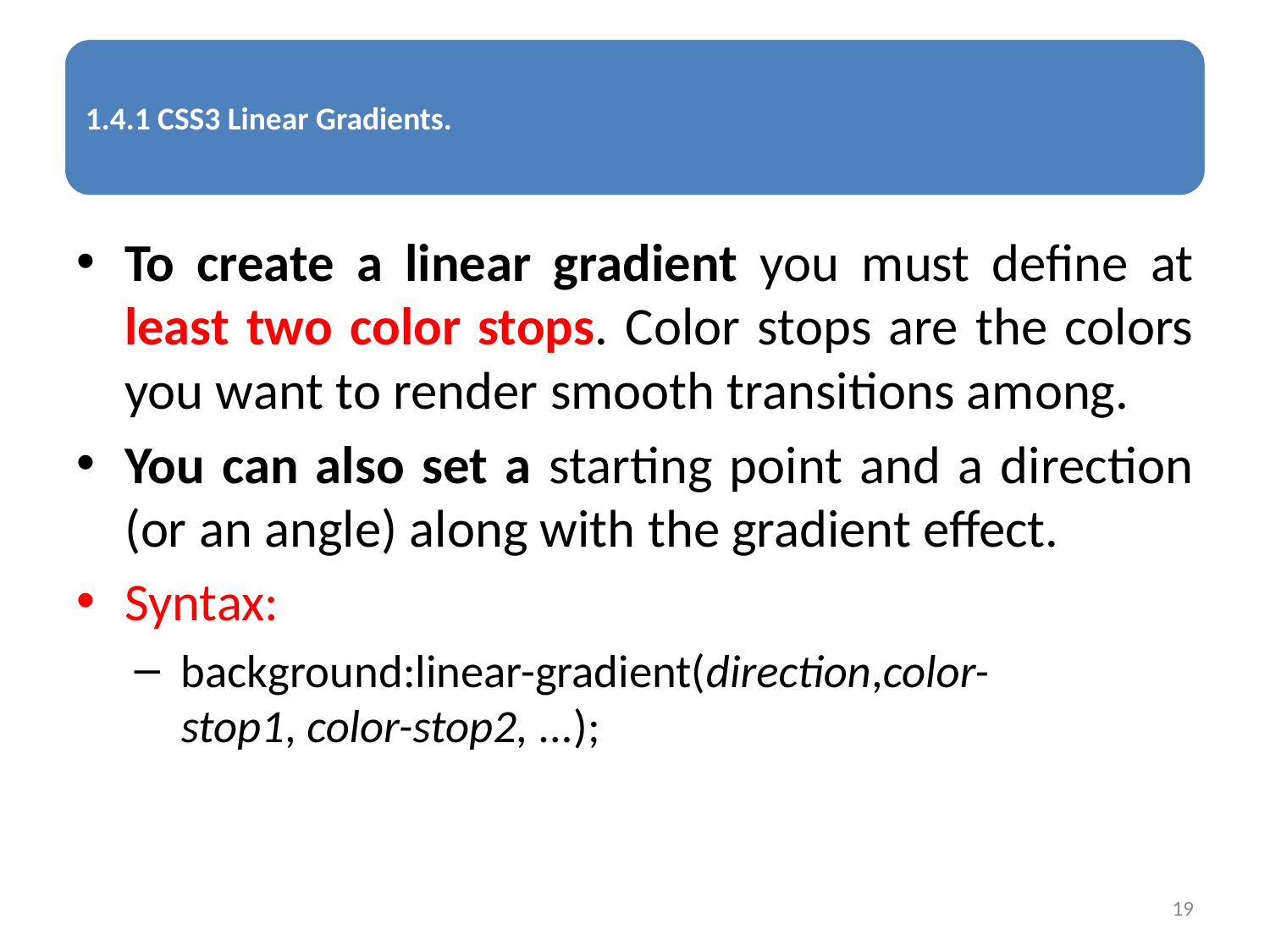

1.4.1 CSS3 Linear Gradients.
To create a linear gradient you must define at least two color stops. Color stops are the colors you want to render smooth transitions among.
You can also set a starting point and a direction (or an angle) along with the gradient effect.
Syntax:
background:linear-gradient(direction,color-stop1, color-stop2, ...);
19